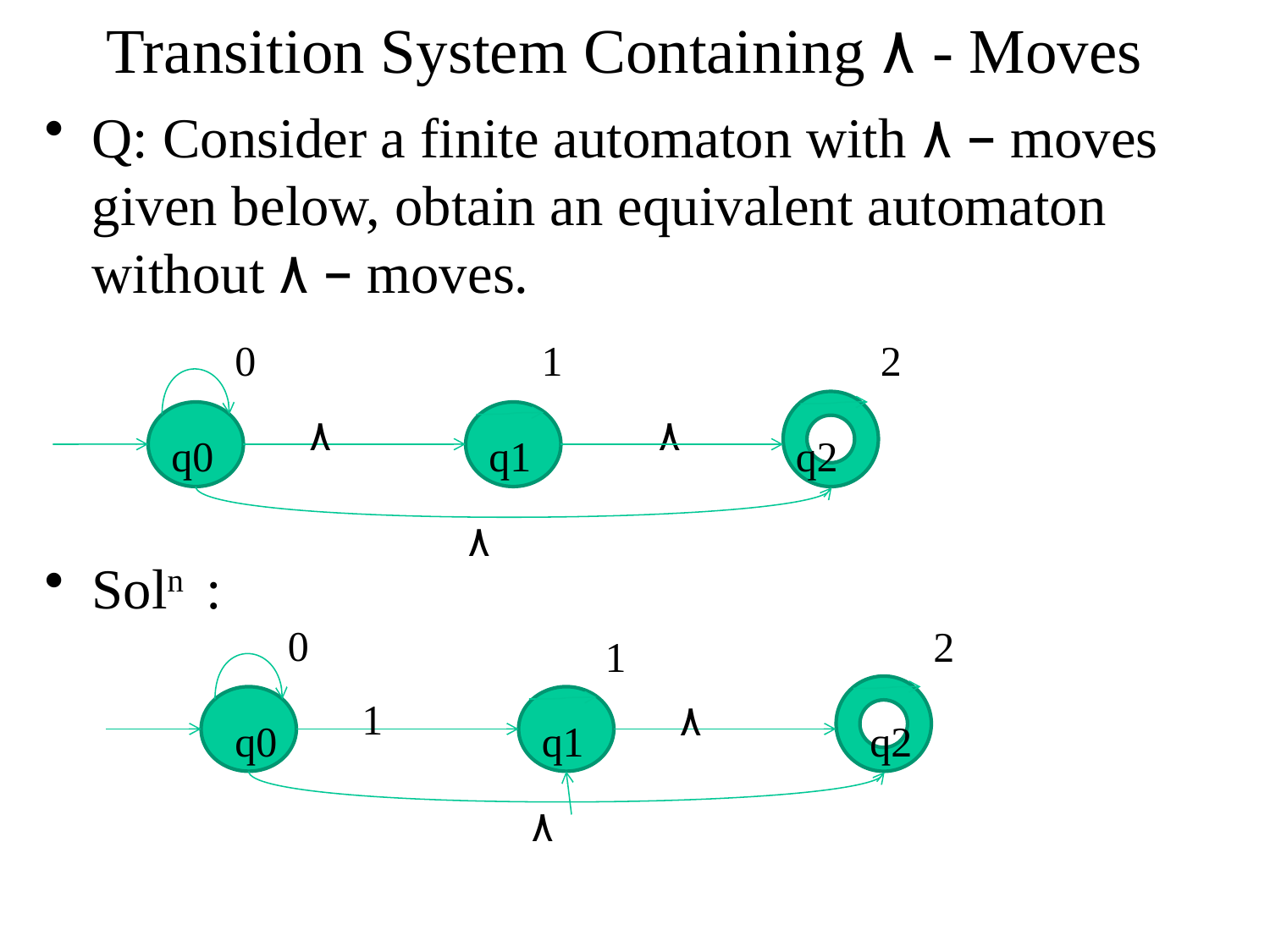

# Transition System Containing ۸ - Moves
Q: Consider a finite automaton with ۸ – moves given below, obtain an equivalent automaton without ۸ – moves.

Soln  :

0

۸

1
2
۸
q0
q1
q2
۸
0

1

2
1
۸
q0
q1
q2
۸